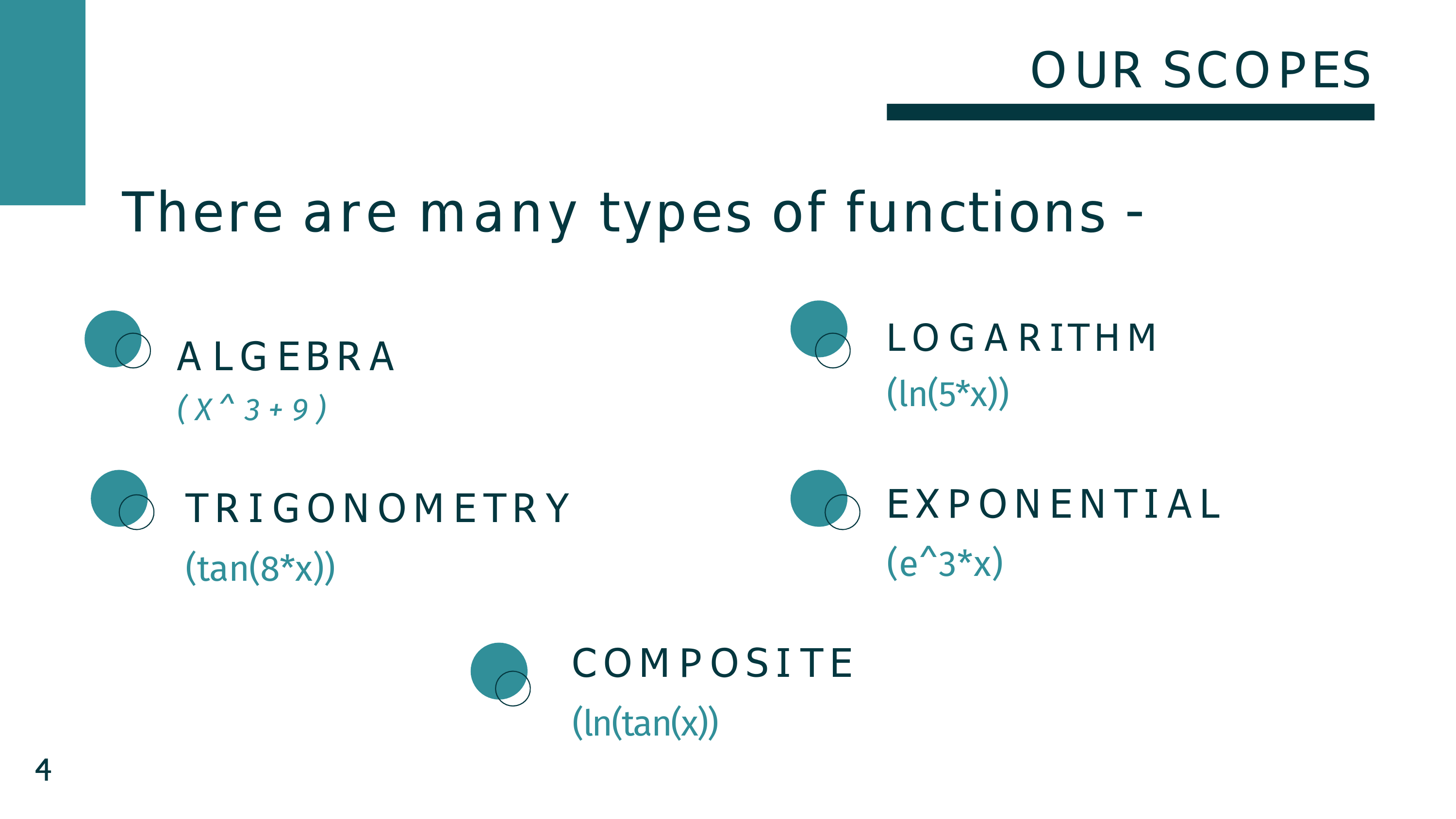

# OUR	SCOPES

There are many types of functions -
LOGARITHM
(ln(5*x))

ALGEBRA
( X^ 3 + 9 )
EXPONENTIAL
(e^3*x)
TRIGONOMETRY
(tan(8*x))

COMPOSITE
(ln(tan(x))

4